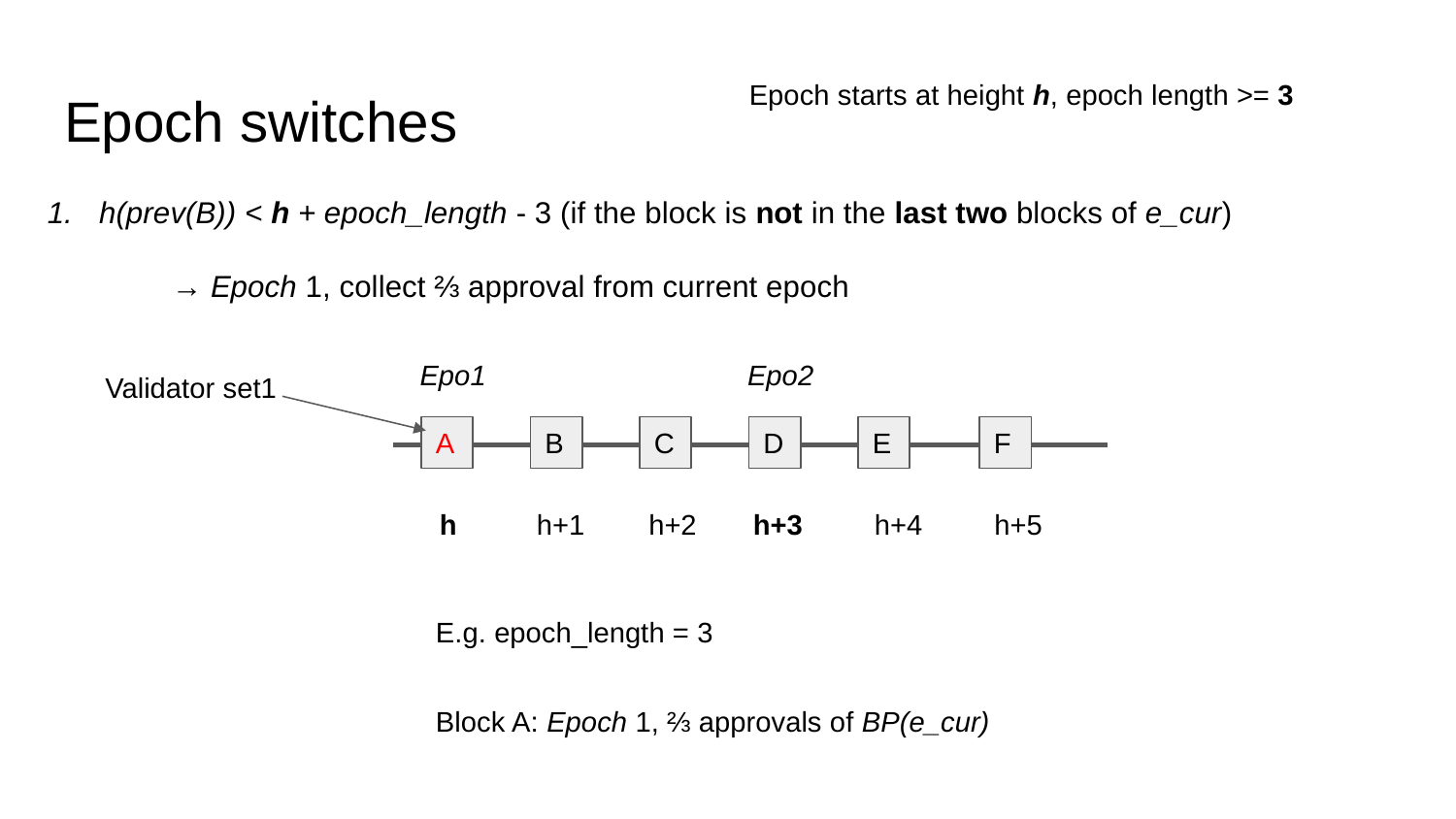

Epoch starts at height h, epoch length >= 3
# Epoch switches
h(prev(B)) < h + epoch_length - 3 (if the block is not in the last two blocks of e_cur)
→ Epoch 1, collect ⅔ approval from current epoch
Epo1
Epo2
Validator set1
A
B
C
D
E
F
             h          h+1        h+2       h+3         h+4         h+5
E.g. epoch_length = 3

Block A: Epoch 1, ⅔ approvals of BP(e_cur)